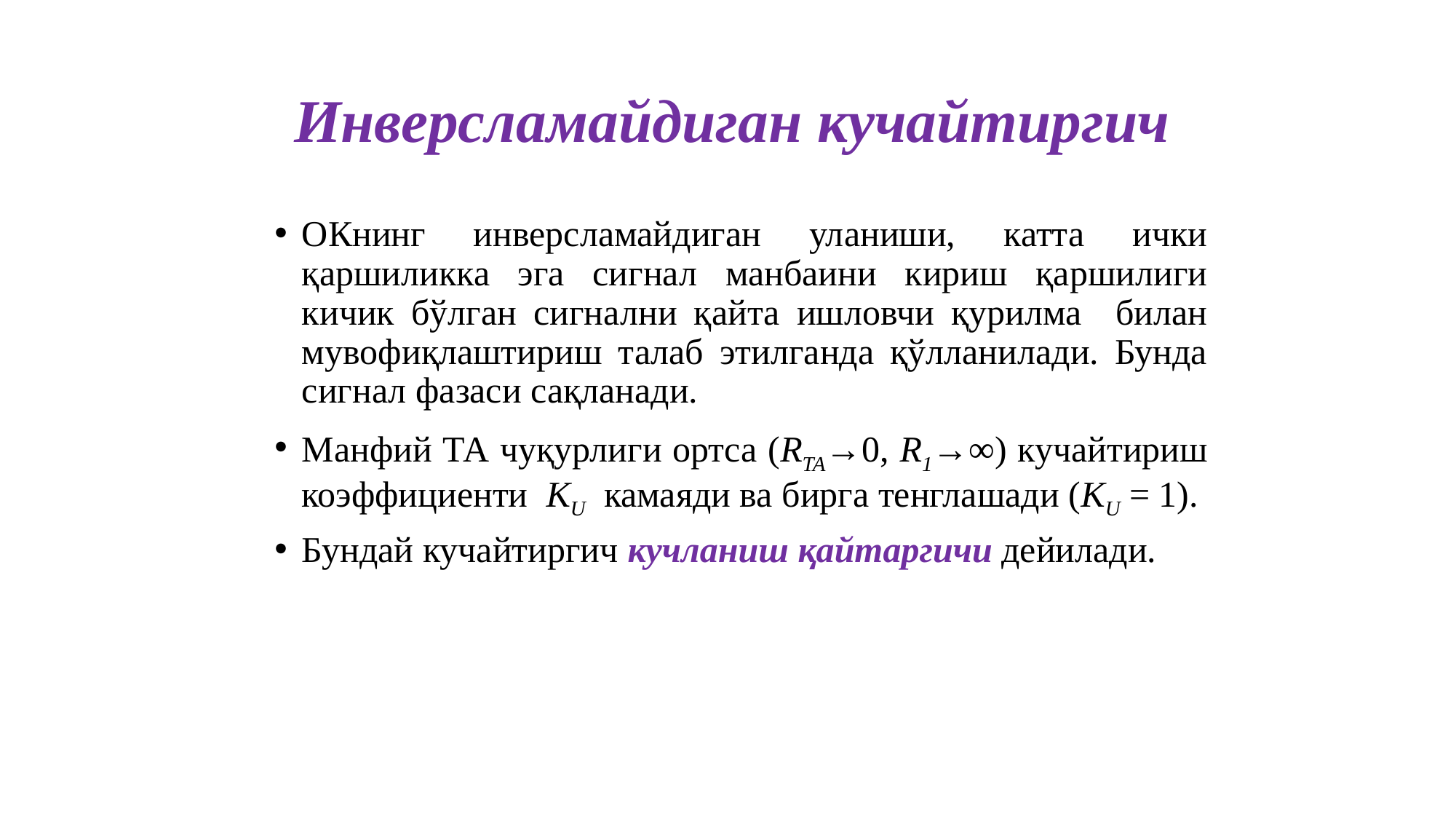

# Инверсламайдиган кучайтиргич
ОКнинг инверсламайдиган уланиши, катта ички қаршиликка эга сигнал манбаини кириш қаршилиги кичик бўлган сигнални қайта ишловчи қурилма  билан мувофиқлаштириш талаб этилганда қўлланилади. Бунда сигнал фазаси сақланади.
Манфий ТА чуқурлиги ортса (RТА→0, R1→∞) кучайтириш коэффициенти  КU  камаяди ва бирга тенглашади (КU = 1).
Бундай кучайтиргич кучланиш қайтаргичи дейилади.